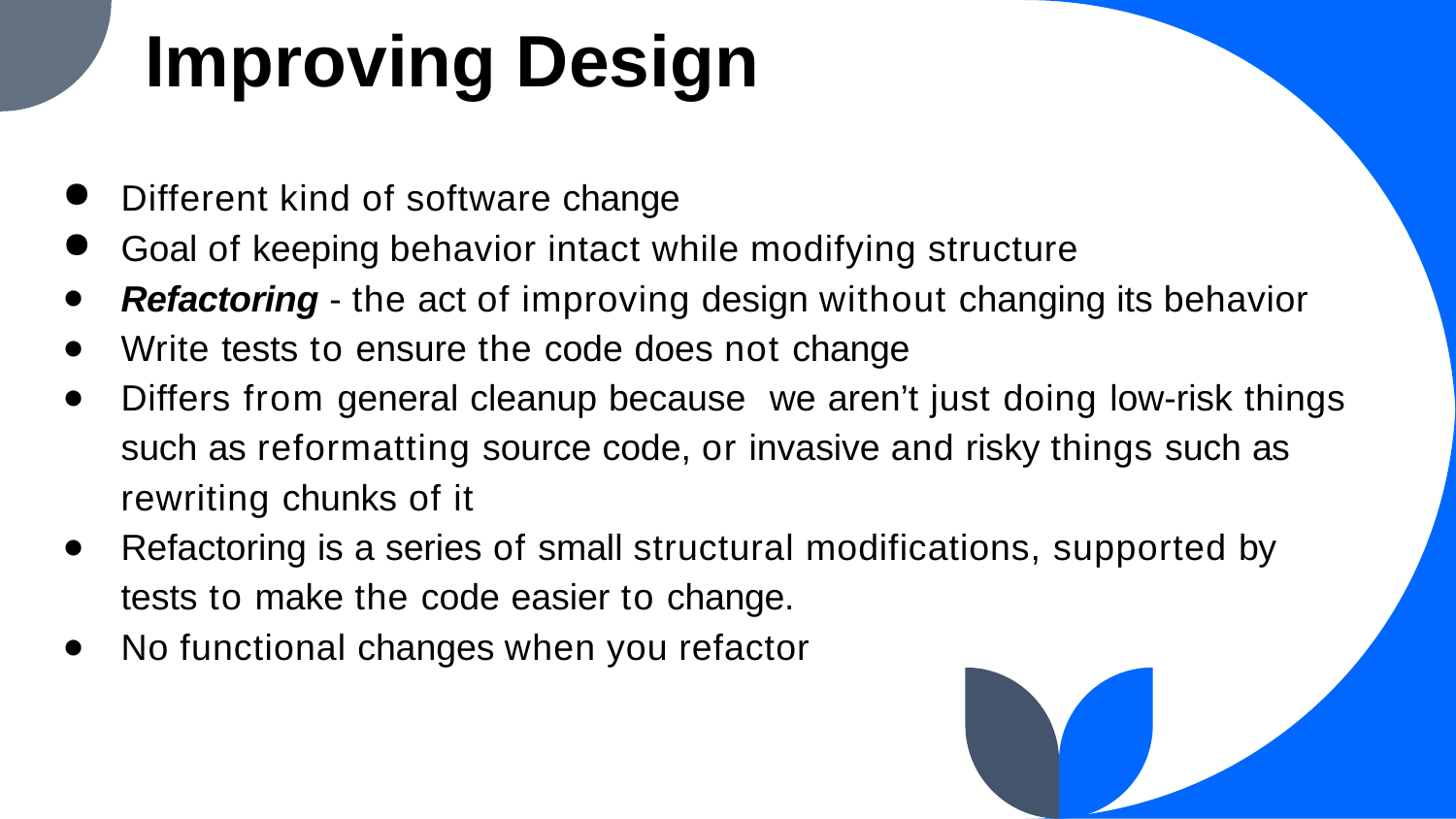

# Improving Design
Different kind of software change
Goal of keeping behavior intact while modifying structure
Refactoring - the act of improving design without changing its behavior
Write tests to ensure the code does not change
Differs from general cleanup because  we aren’t just doing low-risk things such as reformatting source code, or invasive and risky things such as rewriting chunks of it
Refactoring is a series of small structural modifications, supported by tests to make the code easier to change.
No functional changes when you refactor